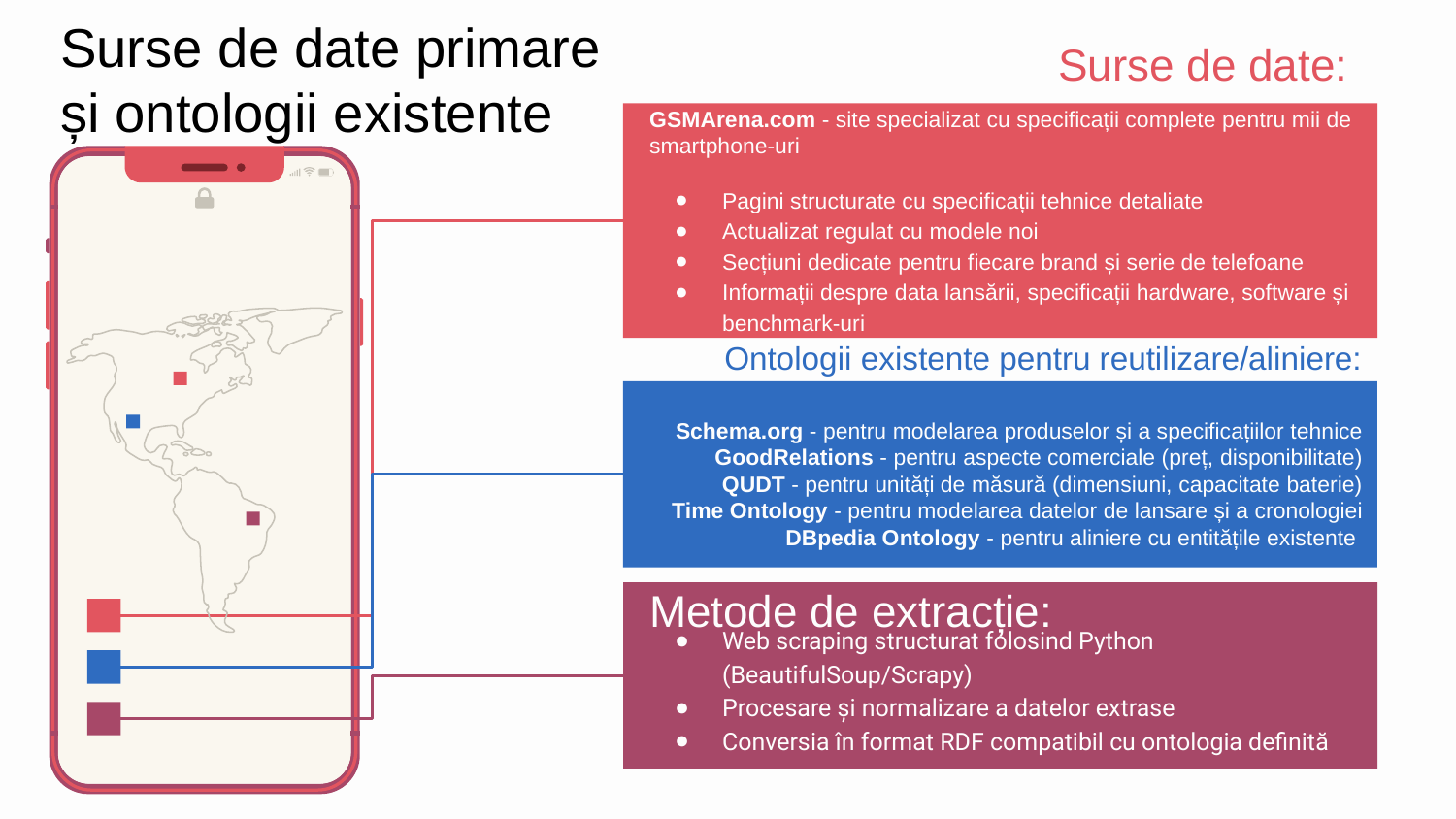

Surse de date:
GSMArena.com - site specializat cu specificații complete pentru mii de smartphone-uri
Pagini structurate cu specificații tehnice detaliate
Actualizat regulat cu modele noi
Secțiuni dedicate pentru fiecare brand și serie de telefoane
Informații despre data lansării, specificații hardware, software și benchmark-uri

# Surse de date primare și ontologii existente

Ontologii existente pentru reutilizare/aliniere:
Schema.org - pentru modelarea produselor și a specificațiilor tehnice
GoodRelations - pentru aspecte comerciale (preț, disponibilitate)
QUDT - pentru unități de măsură (dimensiuni, capacitate baterie)
Time Ontology - pentru modelarea datelor de lansare și a cronologiei
DBpedia Ontology - pentru aliniere cu entitățile existente

Metode de extracție:
Web scraping structurat folosind Python (BeautifulSoup/Scrapy)
Procesare și normalizare a datelor extrase
Conversia în format RDF compatibil cu ontologia definită